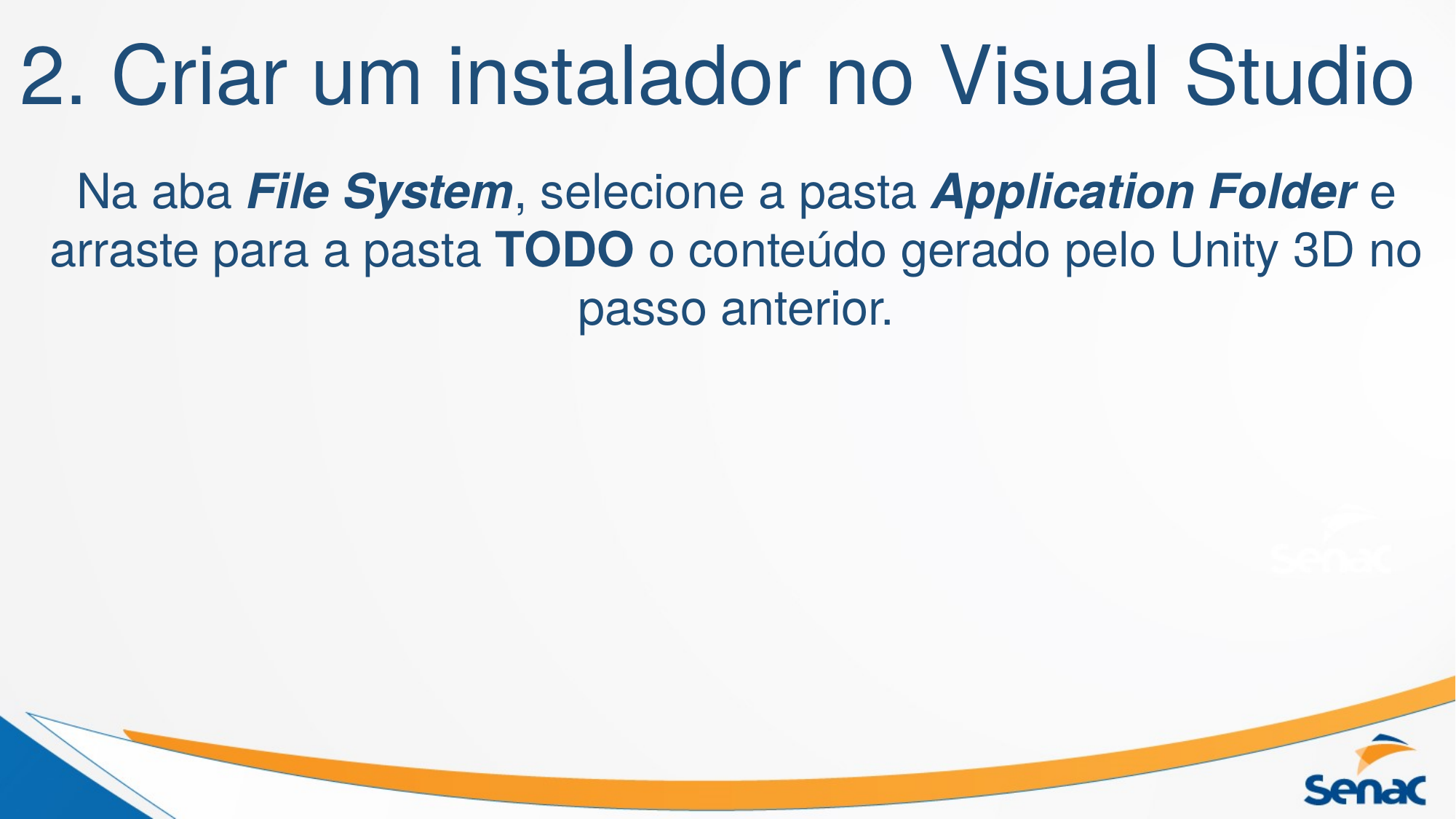

# 2. Criar um instalador no Visual Studio
Na aba File System, selecione a pasta Application Folder e arraste para a pasta TODO o conteúdo gerado pelo Unity 3D no passo anterior.